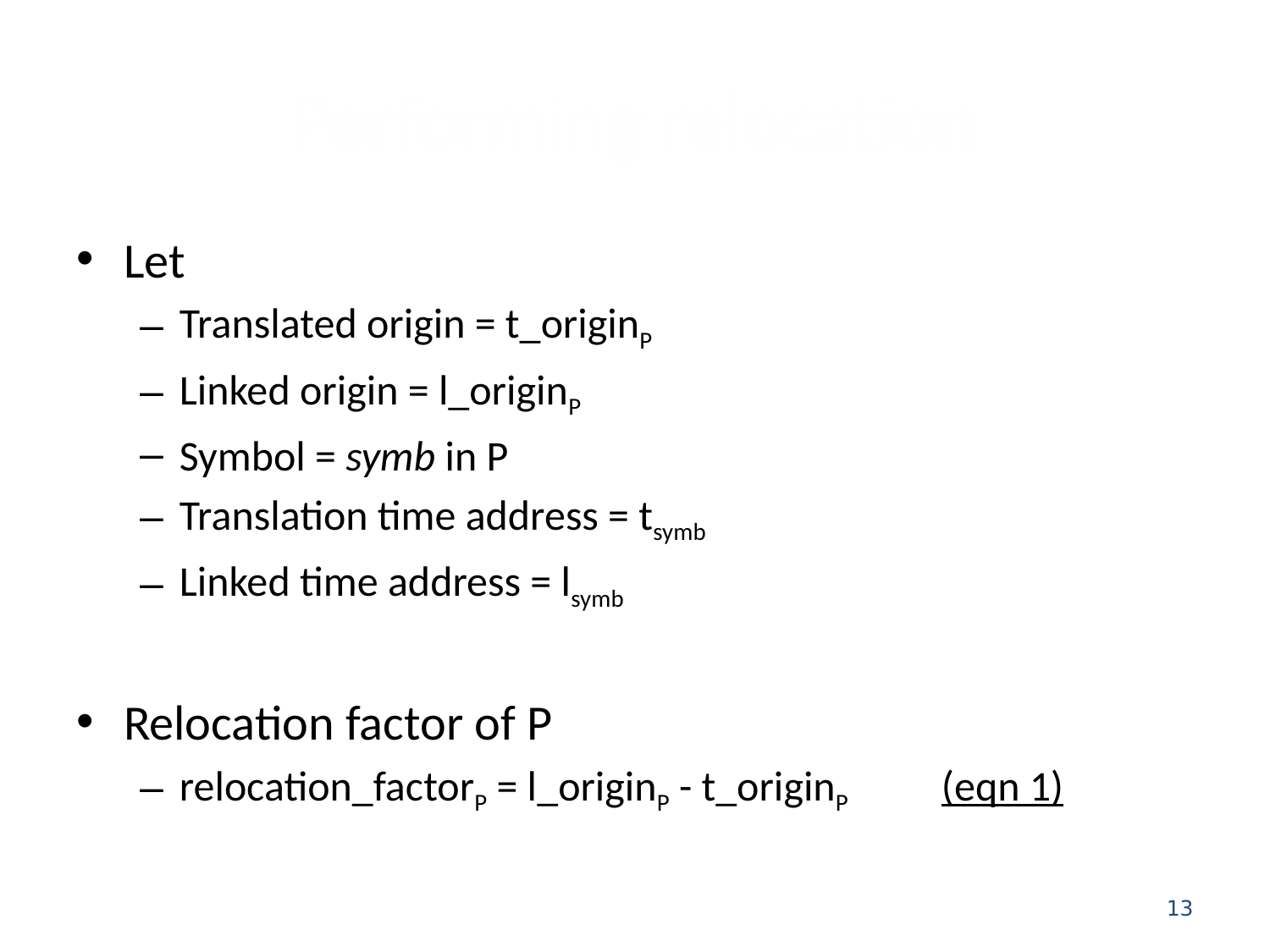

# Performing relocation
Let
Translated origin = t_originP
Linked origin = l_originP
Symbol = symb in P
Translation time address = tsymb
Linked time address = lsymb

Relocation factor of P
relocation_factorP = l_originP - t_originP 	(eqn 1)
13